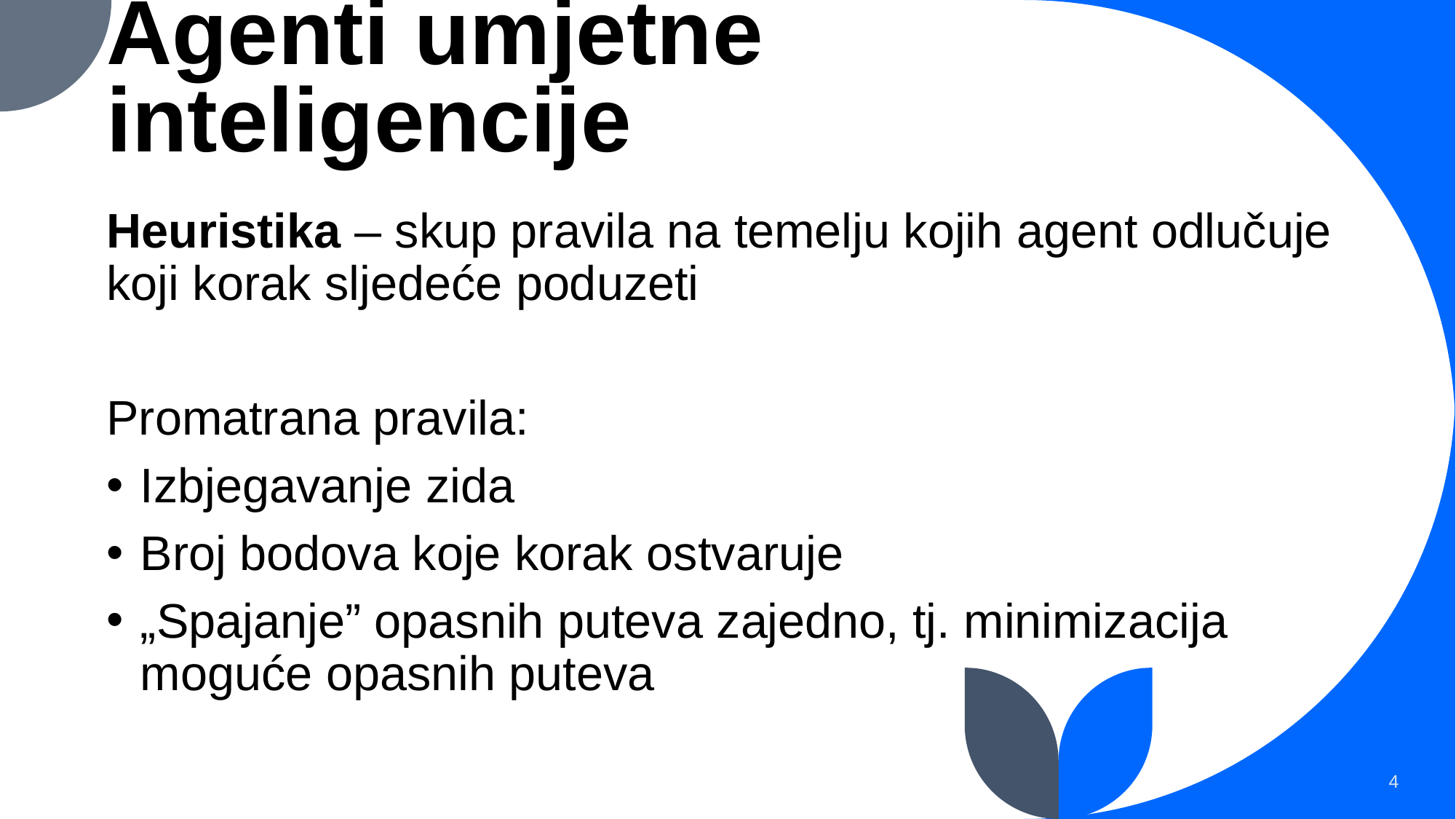

# Agenti umjetne inteligencije
Heuristika – skup pravila na temelju kojih agent odlučuje koji korak sljedeće poduzeti

Promatrana pravila:
Izbjegavanje zida
Broj bodova koje korak ostvaruje
„Spajanje” opasnih puteva zajedno, tj. minimizacija moguće opasnih puteva
4